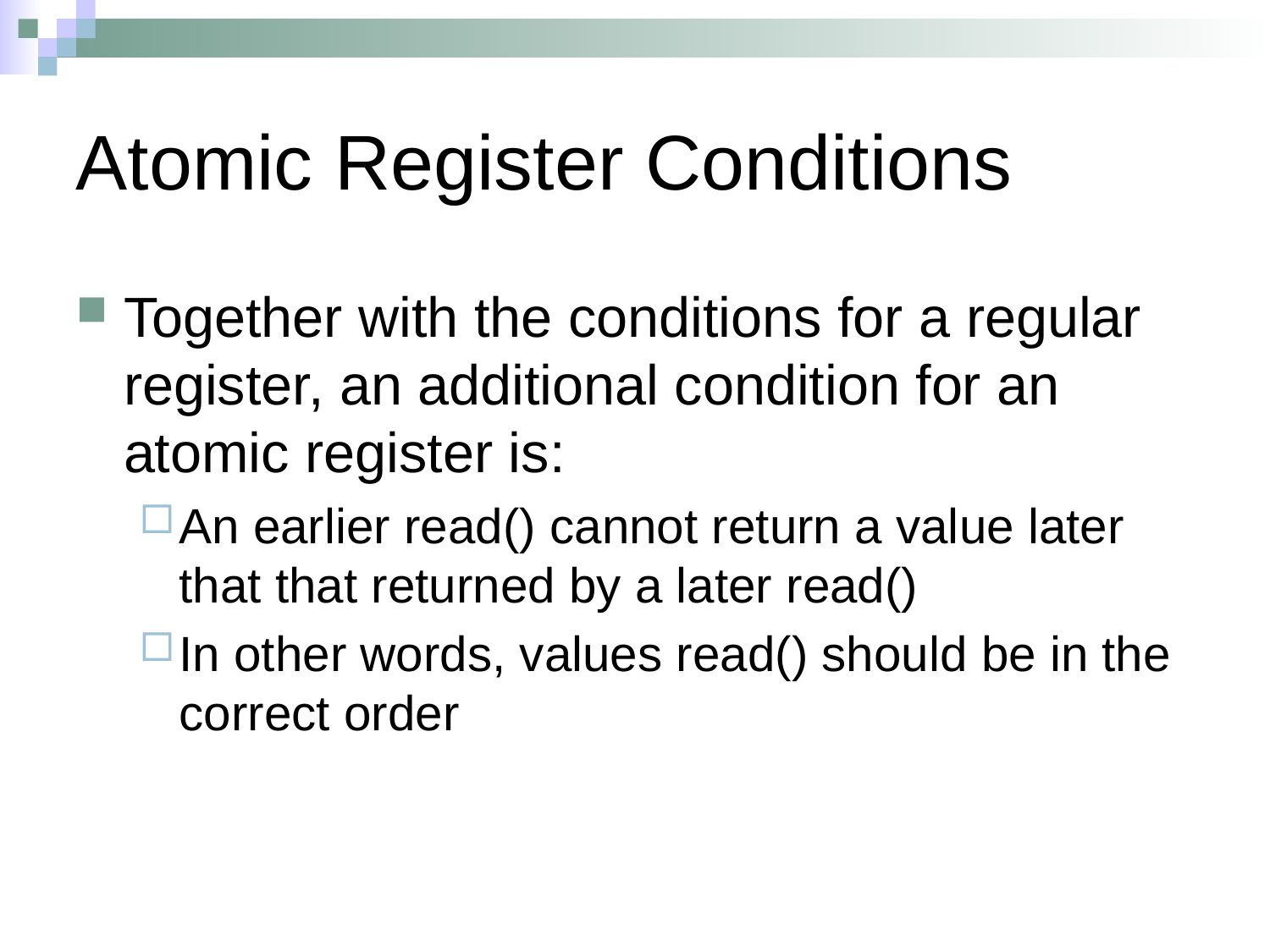

Atomic Register Conditions
Together with the conditions for a regular register, an additional condition for an atomic register is:
An earlier read() cannot return a value later that that returned by a later read()
In other words, values read() should be in the correct order